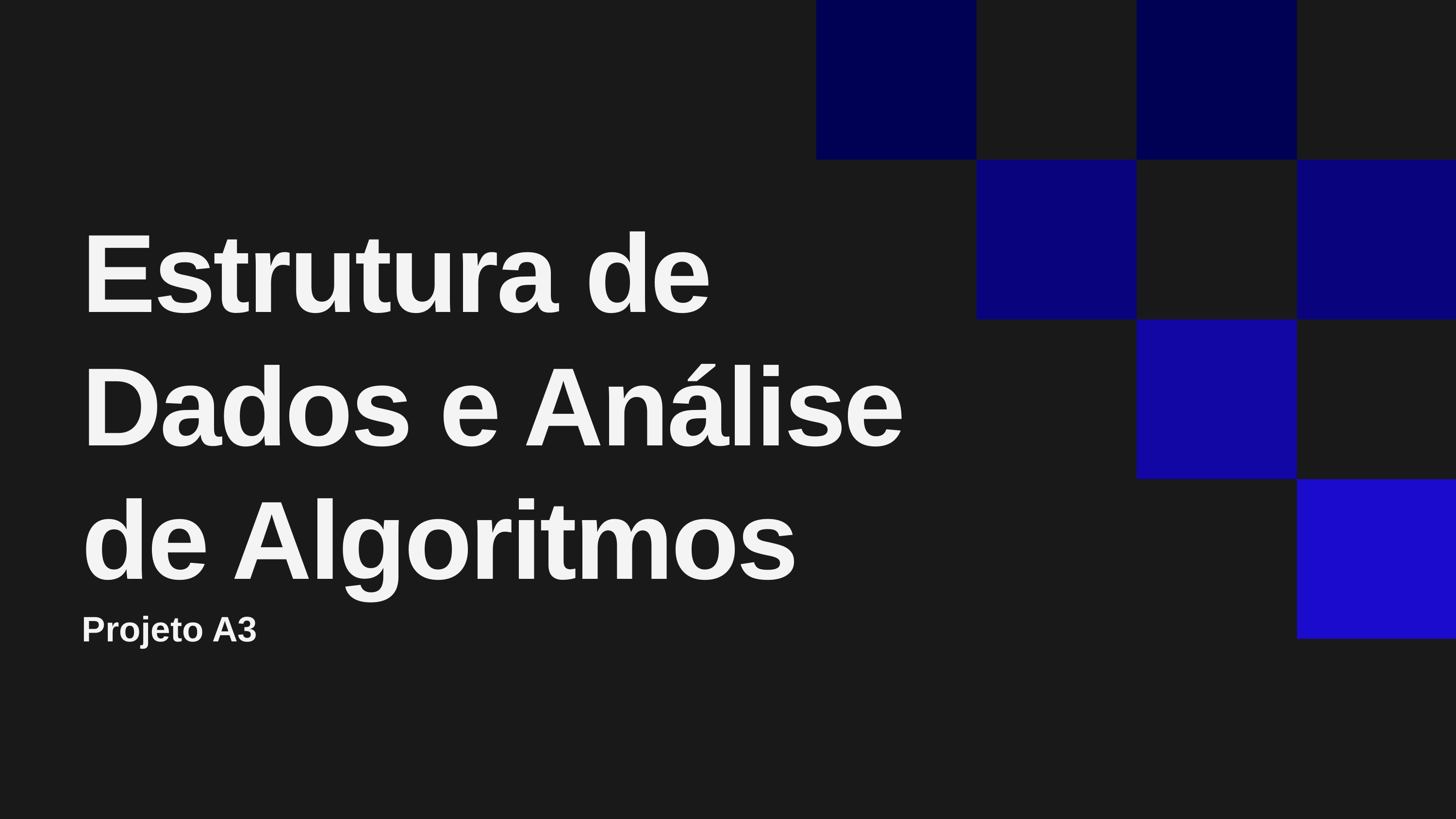

Estrutura de Dados e Análise de Algoritmos

Projeto A3